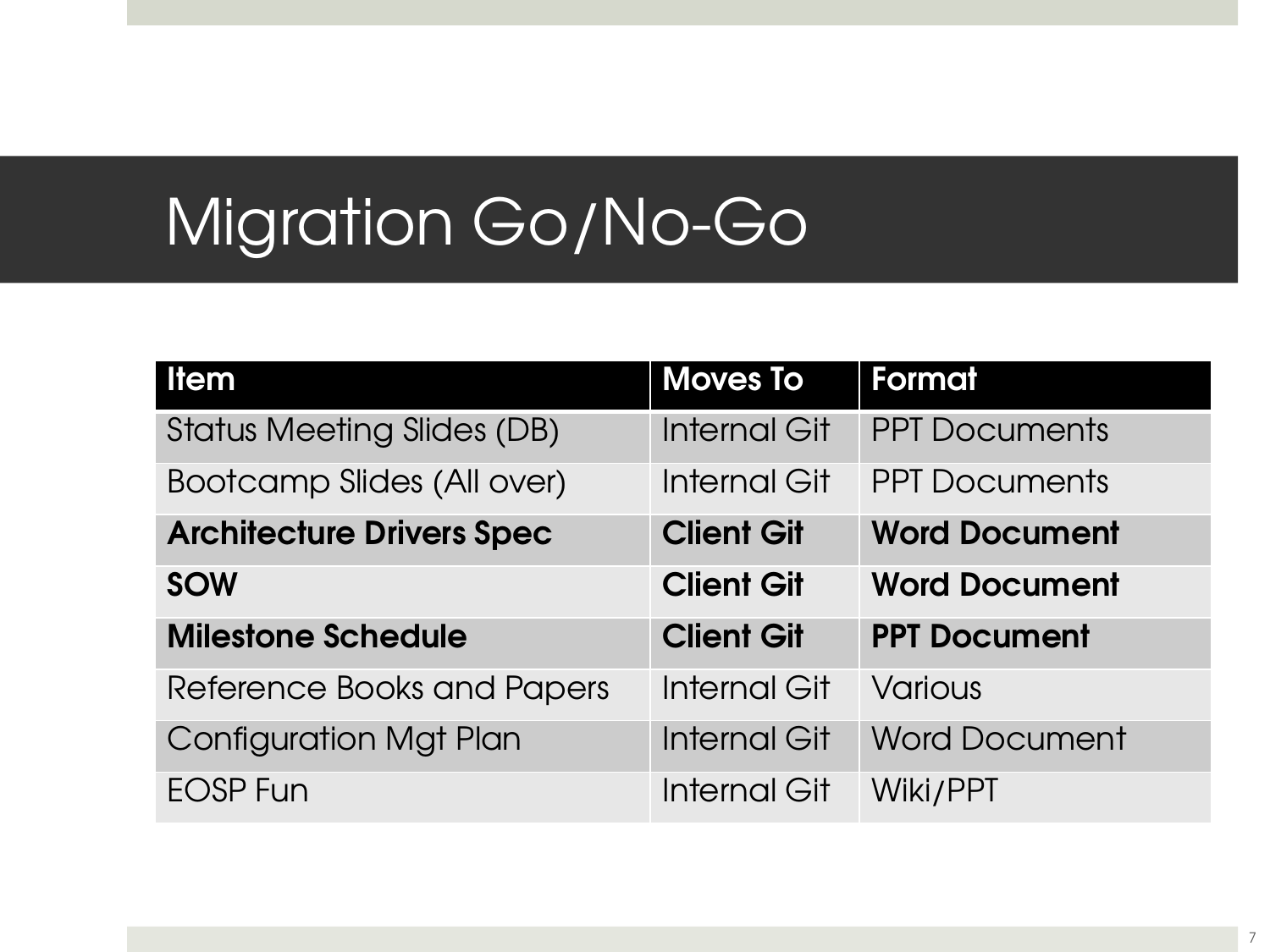

# Migration Go/No-Go
| Item | Moves To | Format |
| --- | --- | --- |
| Status Meeting Slides (DB) | Internal Git | PPT Documents |
| Bootcamp Slides (All over) | Internal Git | PPT Documents |
| Architecture Drivers Spec | Client Git | Word Document |
| SOW | Client Git | Word Document |
| Milestone Schedule | Client Git | PPT Document |
| Reference Books and Papers | Internal Git | Various |
| Configuration Mgt Plan | Internal Git | Word Document |
| EOSP Fun | Internal Git | Wiki/PPT |
7